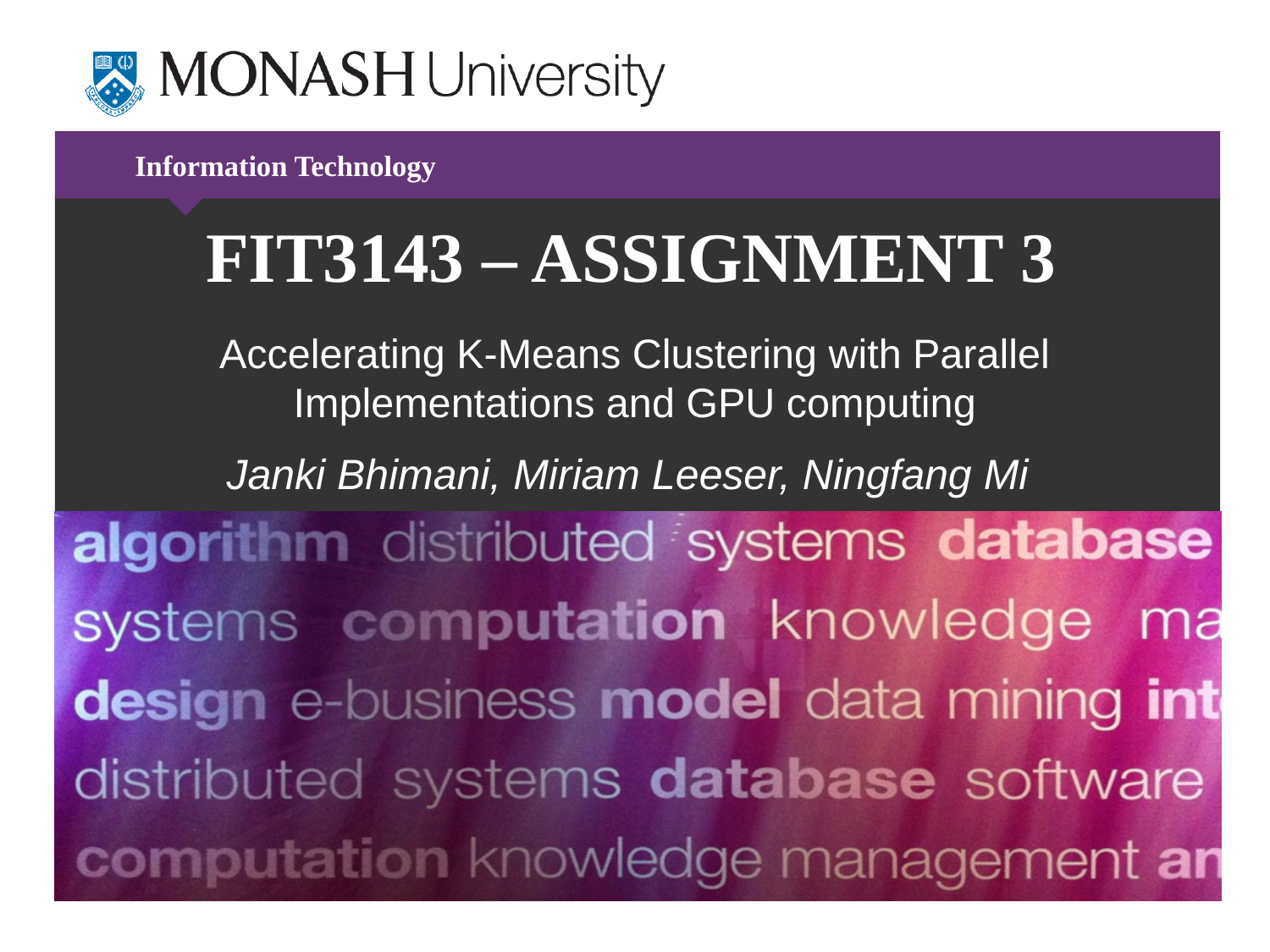

# FIT3143 – ASSIGNMENT 3
Accelerating K-Means Clustering with Parallel
Implementations and GPU computing
Janki Bhimani, Miriam Leeser, Ningfang Mi